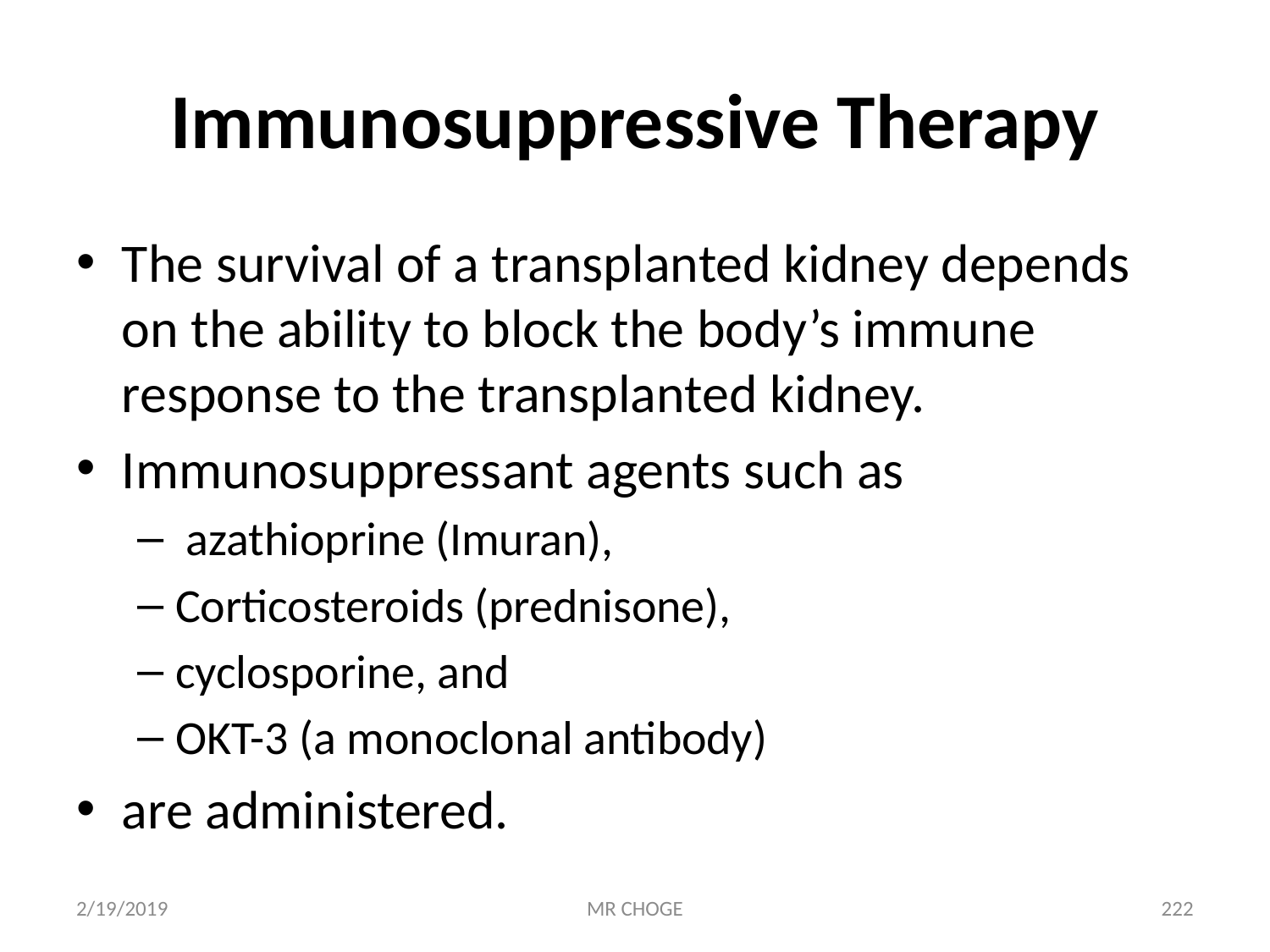

# Immunosuppressive Therapy
The survival of a transplanted kidney depends on the ability to block the body’s immune response to the transplanted kidney.
Immunosuppressant agents such as
 azathioprine (Imuran),
Corticosteroids (prednisone),
cyclosporine, and
OKT-3 (a monoclonal antibody)
are administered.
2/19/2019
MR CHOGE
222